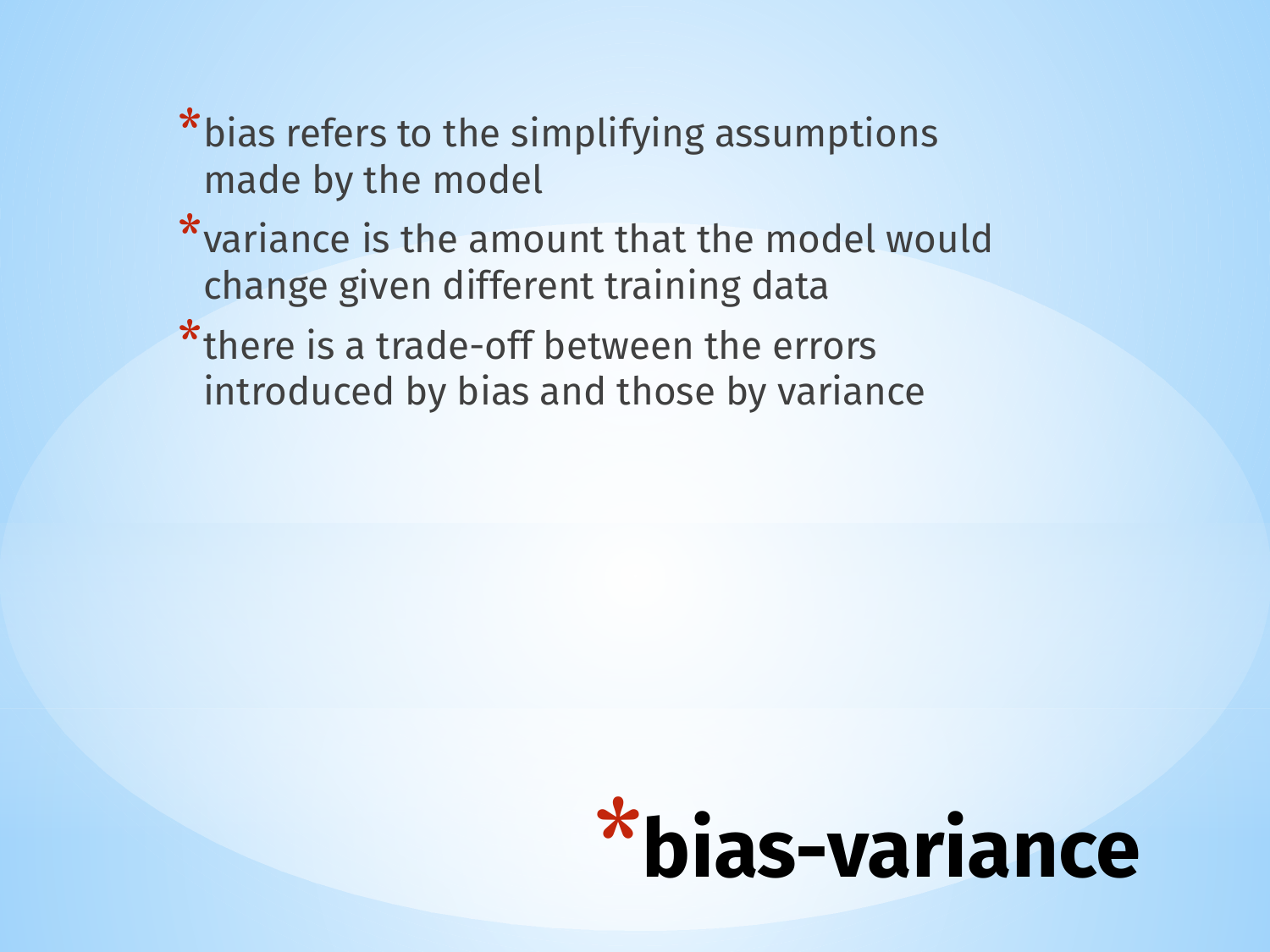

bias refers to the simplifying assumptions made by the model
variance is the amount that the model would change given different training data
there is a trade-off between the errors introduced by bias and those by variance
# bias-variance